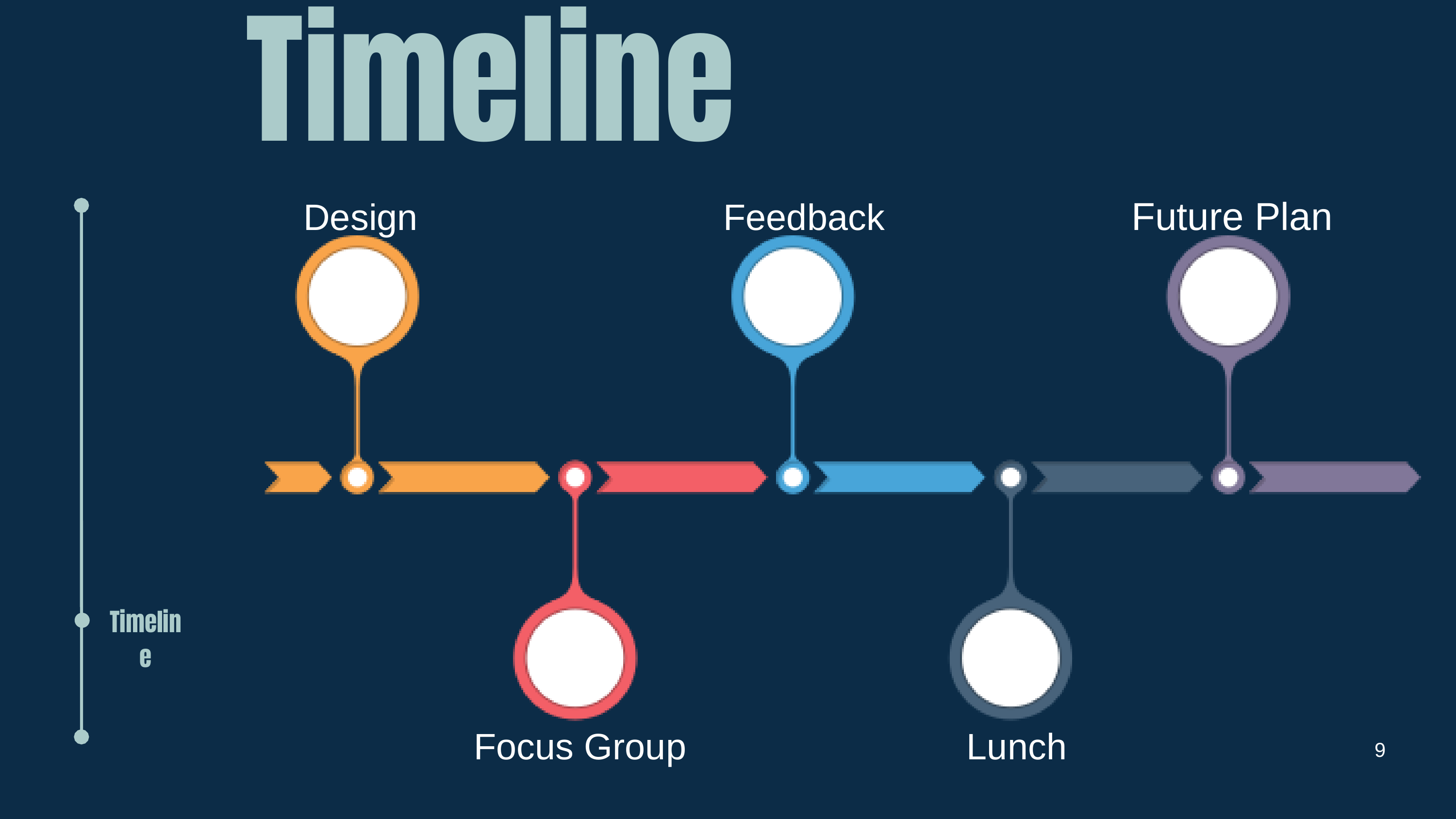

Timeline
Future Plan
Design
Feedback

Timeline

Focus Group
Lunch
9